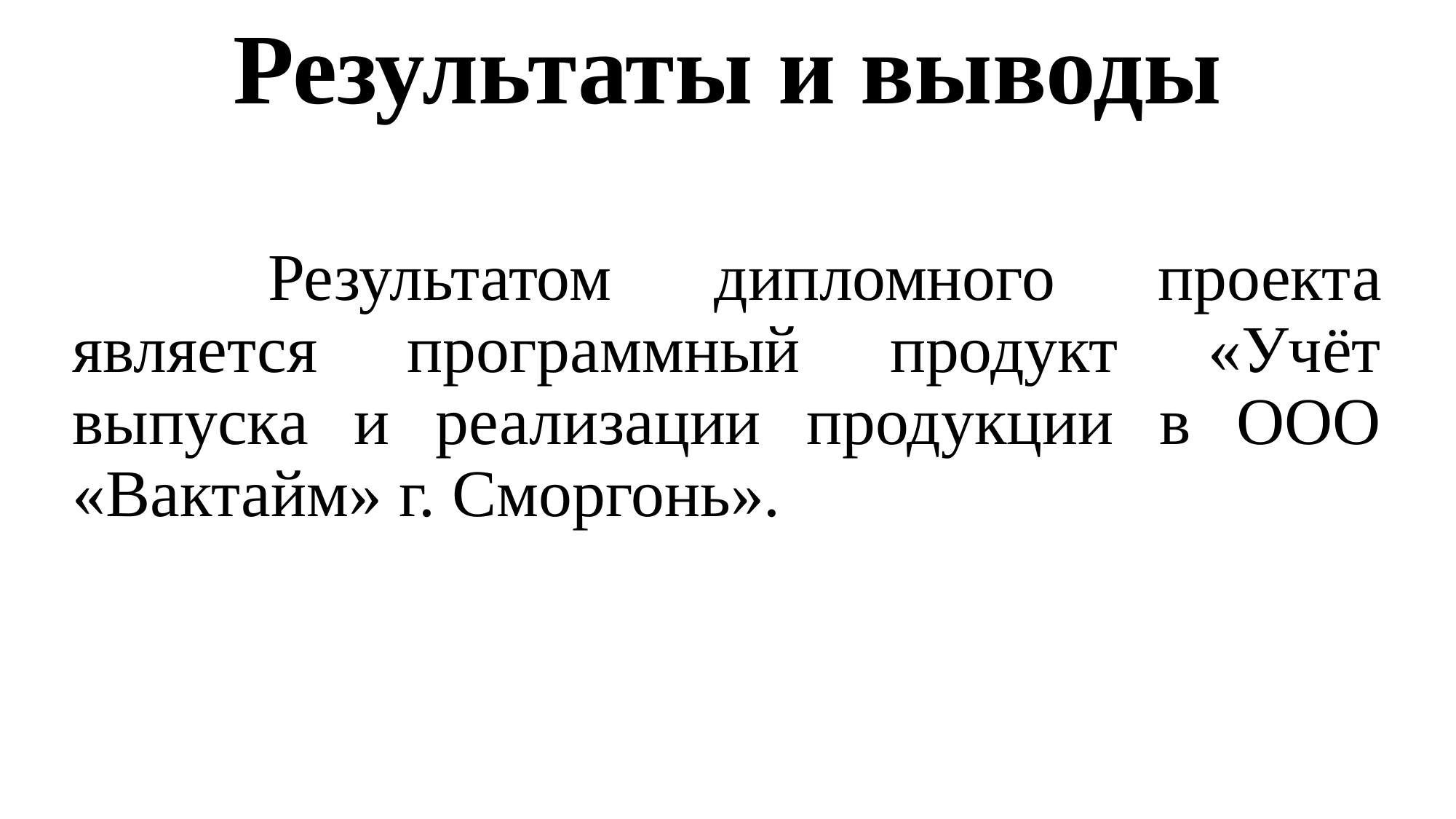

# Результаты и выводы
 	Результатом дипломного проекта является программный продукт «Учёт выпуска и реализации продукции в ООО «Вактайм» г. Сморгонь».